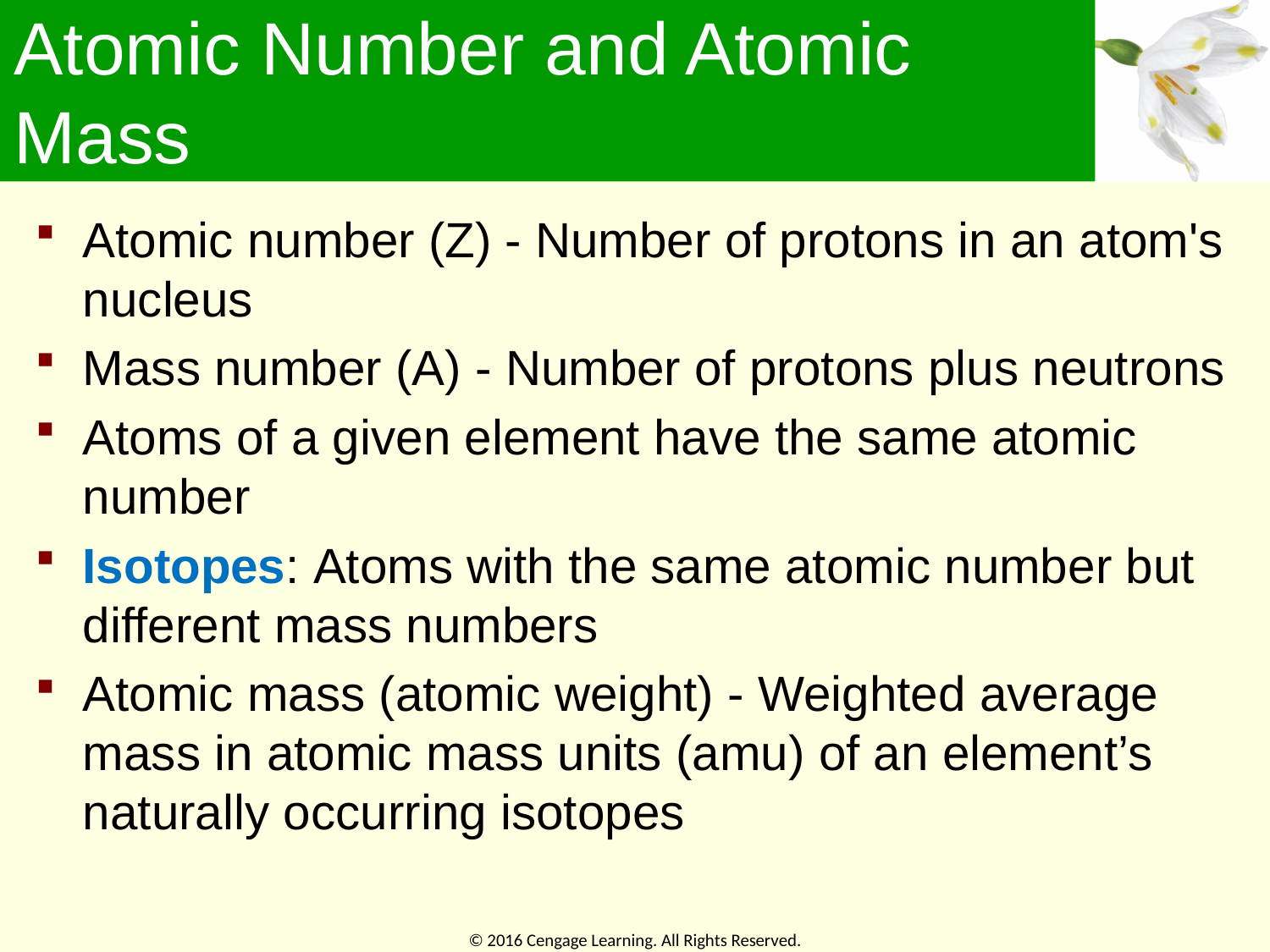

# Atomic Number and Atomic Mass
Atomic number (Z) - Number of protons in an atom's nucleus
Mass number (A) - Number of protons plus neutrons
Atoms of a given element have the same atomic number
Isotopes: Atoms with the same atomic number but different mass numbers
Atomic mass (atomic weight) - Weighted average mass in atomic mass units (amu) of an element’s naturally occurring isotopes